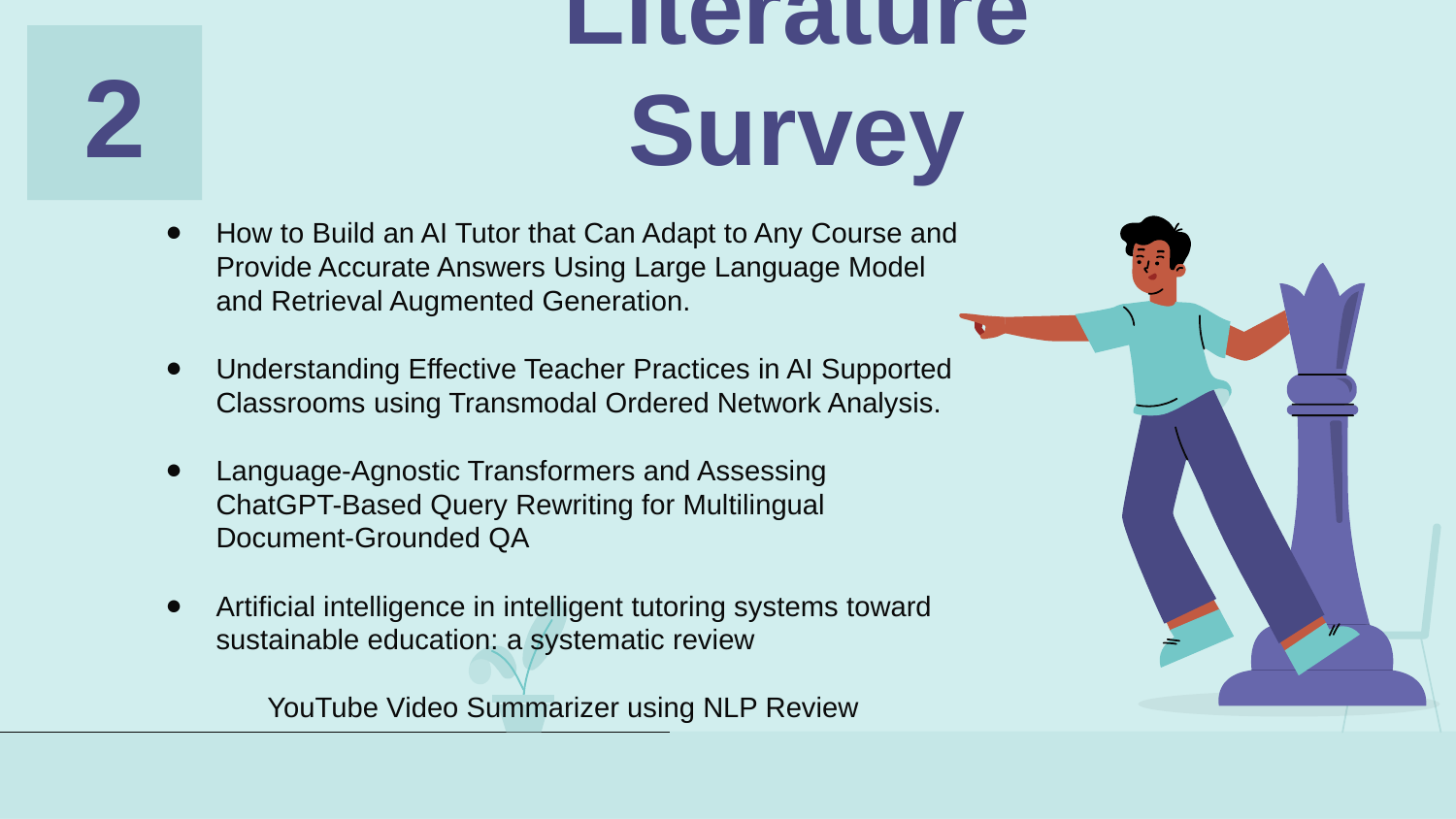

2
# Literature Survey
How to Build an AI Tutor that Can Adapt to Any Course and Provide Accurate Answers Using Large Language Model and Retrieval Augmented Generation.

Understanding Effective Teacher Practices in AI Supported Classrooms using Transmodal Ordered Network Analysis.

Language-Agnostic Transformers and Assessing ChatGPT-Based Query Rewriting for Multilingual Document-Grounded QA

Artificial intelligence in intelligent tutoring systems toward sustainable education: a systematic review

YouTube Video Summarizer using NLP Review